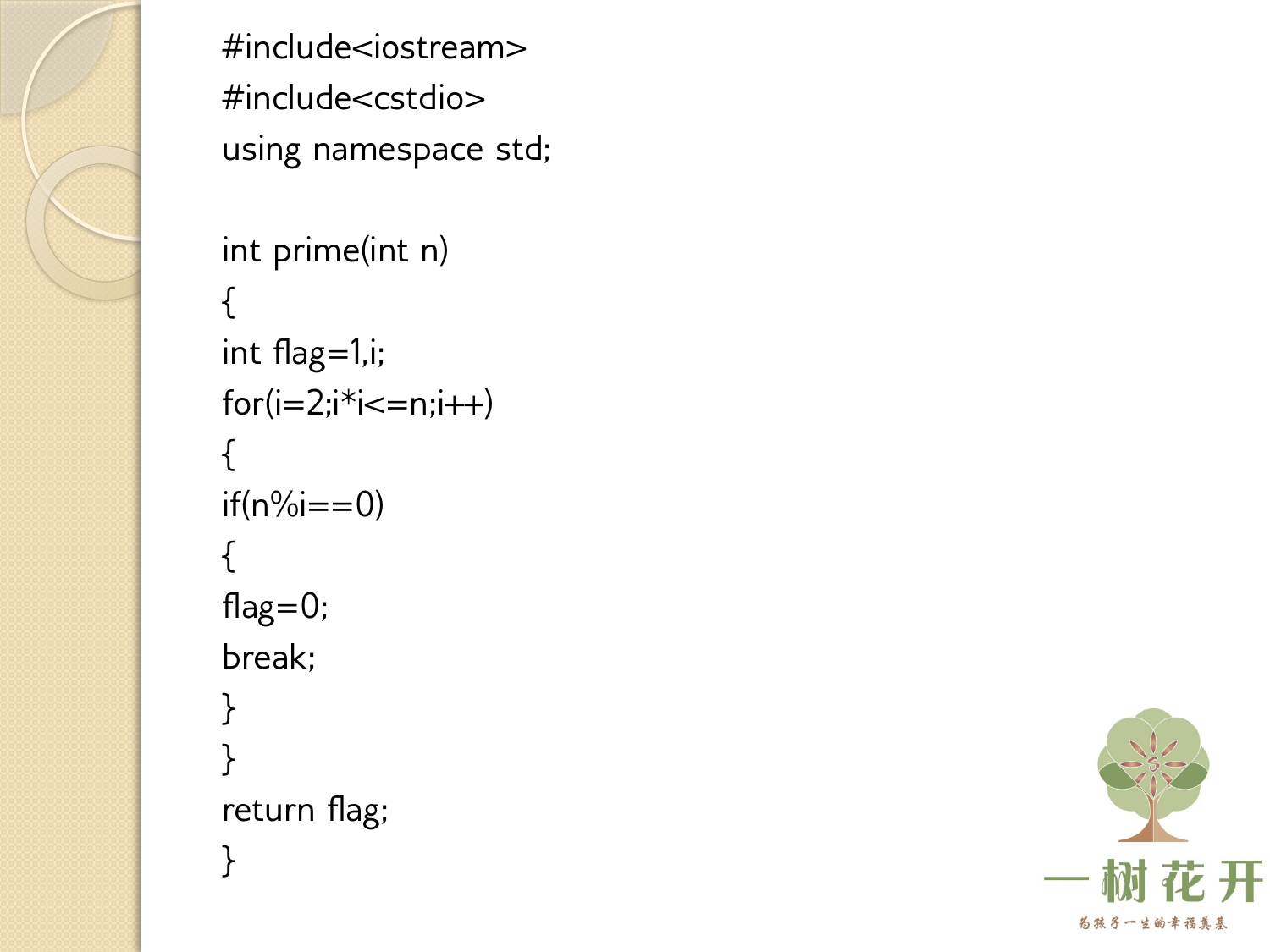

#include<iostream>
#include<cstdio>
using namespace std;

int prime(int n)
{
	int flag=1,i;
	for(i=2;i*i<=n;i++)
	{
		if(n%i==0)
		{
			flag=0;
			break;
		}
	}
	return flag;
}